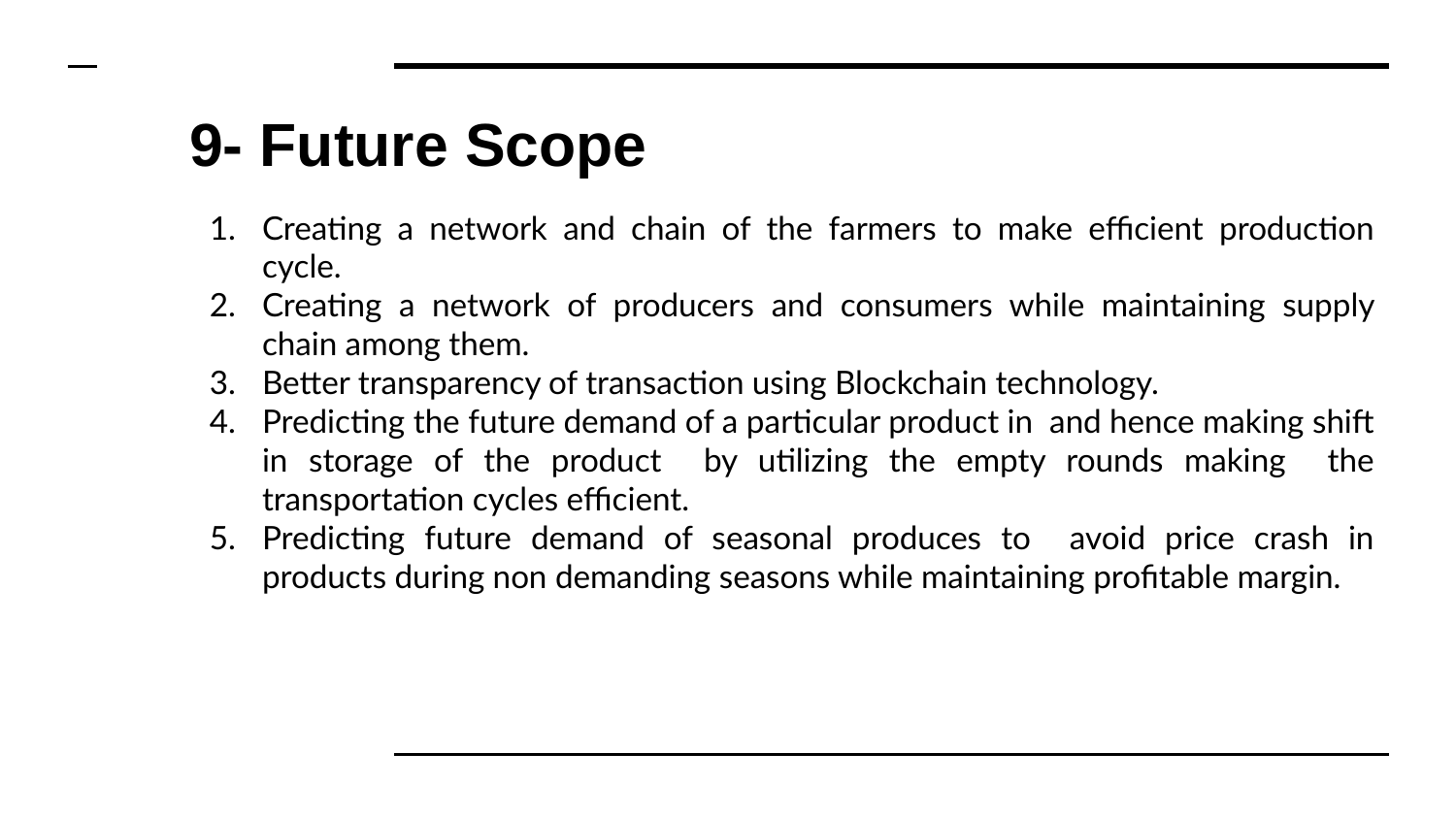

# 9- Future Scope
Creating a network and chain of the farmers to make efficient production cycle.
Creating a network of producers and consumers while maintaining supply chain among them.
Better transparency of transaction using Blockchain technology.
Predicting the future demand of a particular product in  and hence making shift in storage of the product  by utilizing the empty rounds making  the transportation cycles efficient.
Predicting future demand of seasonal produces to  avoid price crash in products during non demanding seasons while maintaining profitable margin.